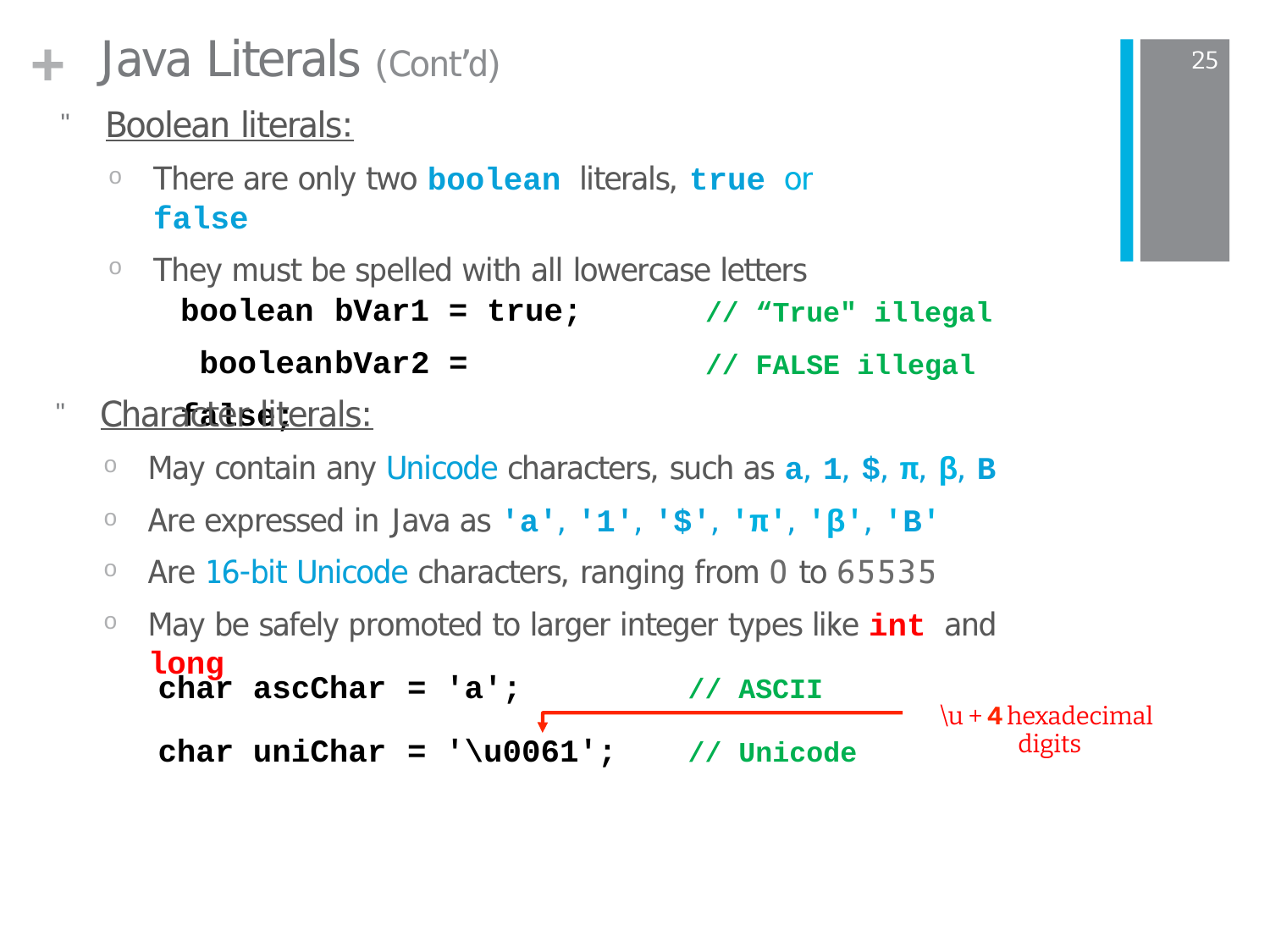

# Java Literals (Cont’d)
+

25
Boolean literals:
There are only two boolean literals, true or false
They must be spelled with all lowercase letters
boolean	bVar1 =	true;  boolean	bVar2 =	false;
// “True" illegal
// FALSE illegal
Character literals:
May contain any Unicode characters, such as a, 1, $, π, β, B
Are expressed in Java as 'a', '1', '$', 'π', 'β', 'B'
Are 16-bit Unicode characters, ranging from 0 to 65535
May be safely promoted to larger integer types like int and long

char ascChar	=	'a';
char uniChar	=	'\u0061';
// ASCII
\u + 4 hexadecimal  digits

// Unicode